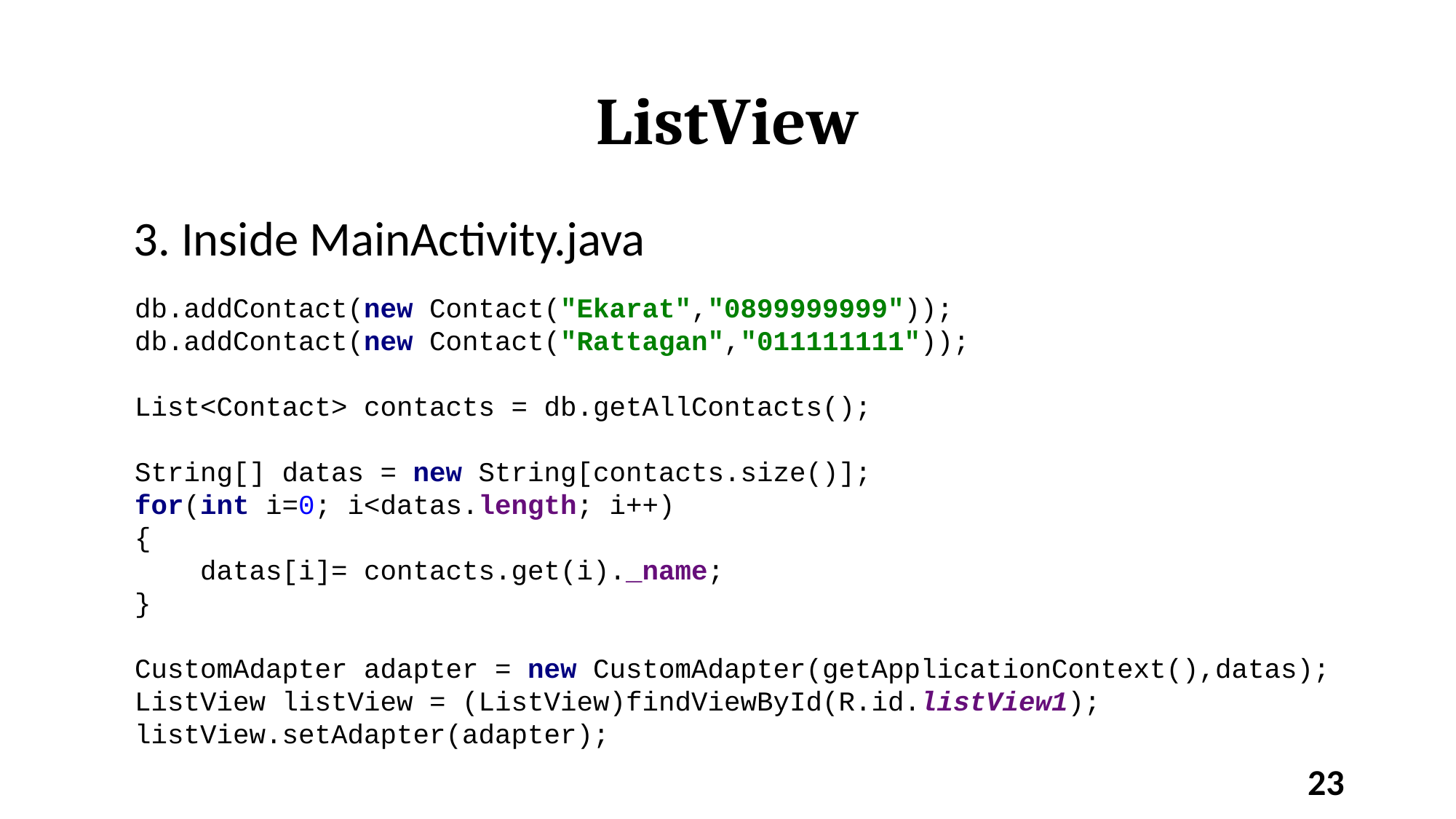

# ListView

3. Inside MainActivity.java

db.addContact(new Contact("Ekarat","0899999999"));
db.addContact(new Contact("Rattagan","011111111"));
List<Contact> contacts = db.getAllContacts();
String[] datas = new String[contacts.size()];
for(int i=0; i<datas.length; i++)
{
    datas[i]= contacts.get(i)._name;
}
CustomAdapter adapter = new CustomAdapter(getApplicationContext(),datas);
ListView listView = (ListView)findViewById(R.id.listView1);
listView.setAdapter(adapter);
23